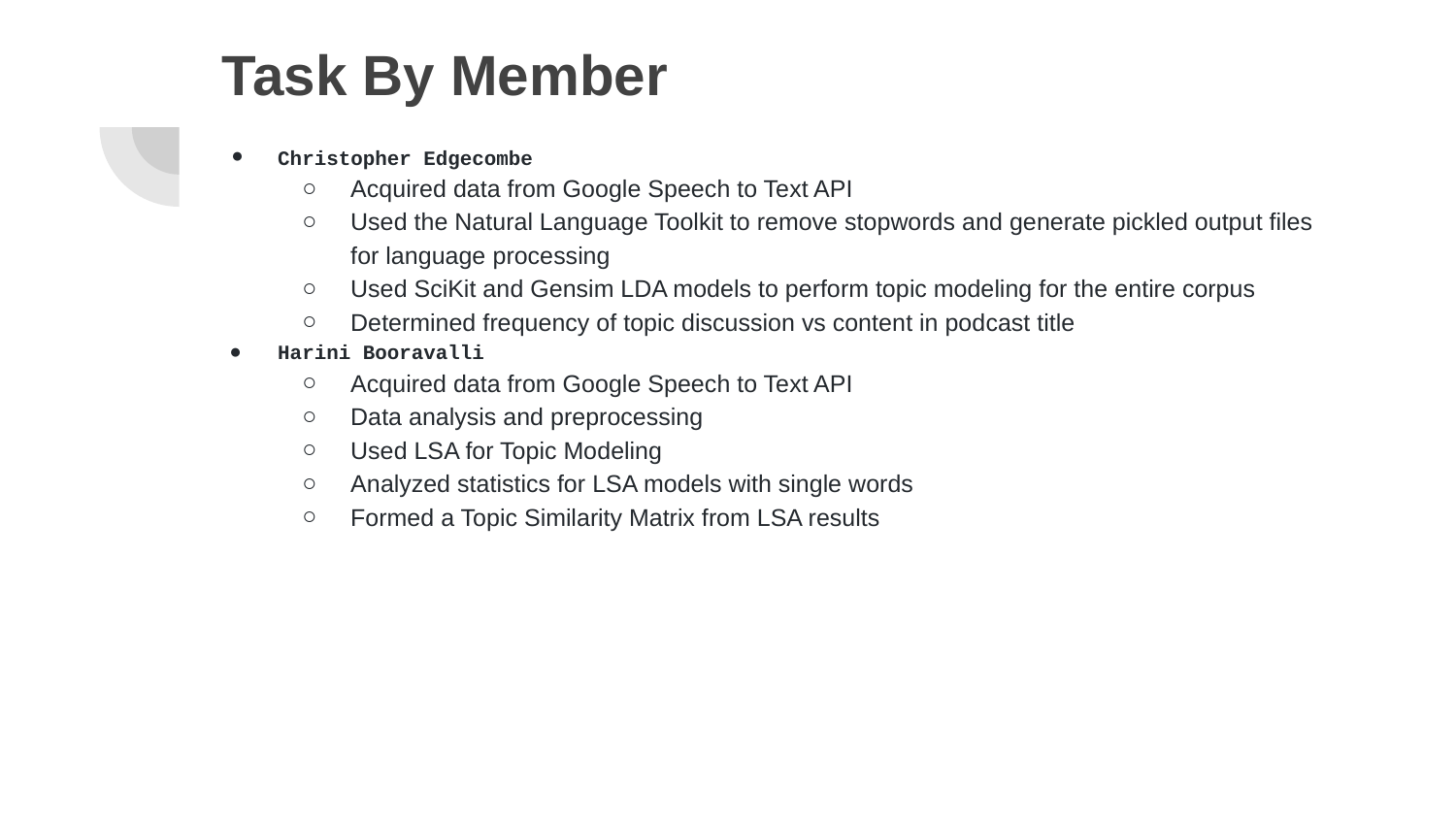

# Task By Member
Christopher Edgecombe
Acquired data from Google Speech to Text API
Used the Natural Language Toolkit to remove stopwords and generate pickled output files for language processing
Used SciKit and Gensim LDA models to perform topic modeling for the entire corpus
Determined frequency of topic discussion vs content in podcast title
Harini Booravalli
Acquired data from Google Speech to Text API
Data analysis and preprocessing
Used LSA for Topic Modeling
Analyzed statistics for LSA models with single words
Formed a Topic Similarity Matrix from LSA results